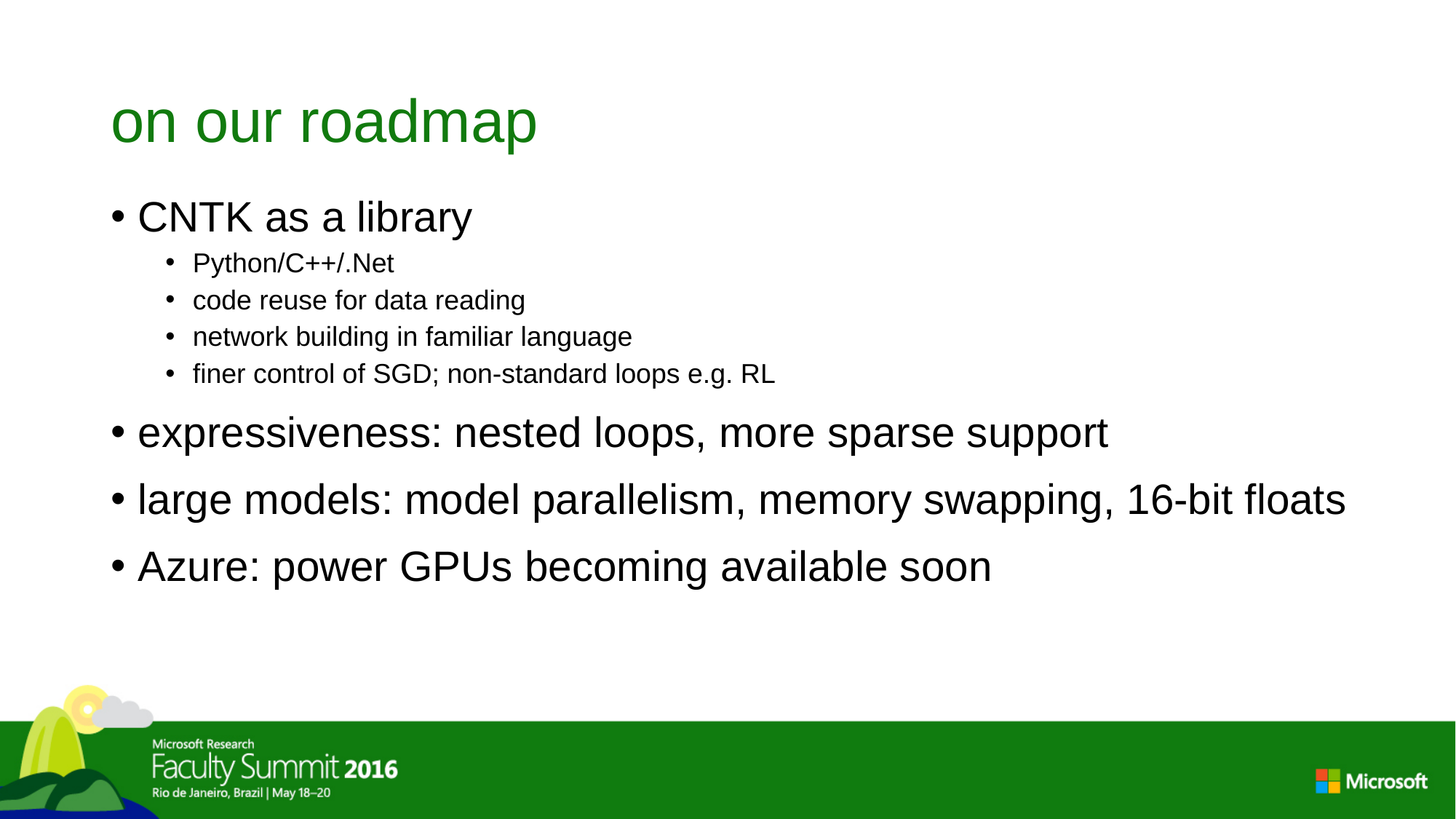

# on our roadmap
CNTK as a library
Python/C++/.Net
code reuse for data reading
network building in familiar language
finer control of SGD; non-standard loops e.g. RL
expressiveness: nested loops, more sparse support
large models: model parallelism, memory swapping, 16-bit floats
Azure: power GPUs becoming available soon